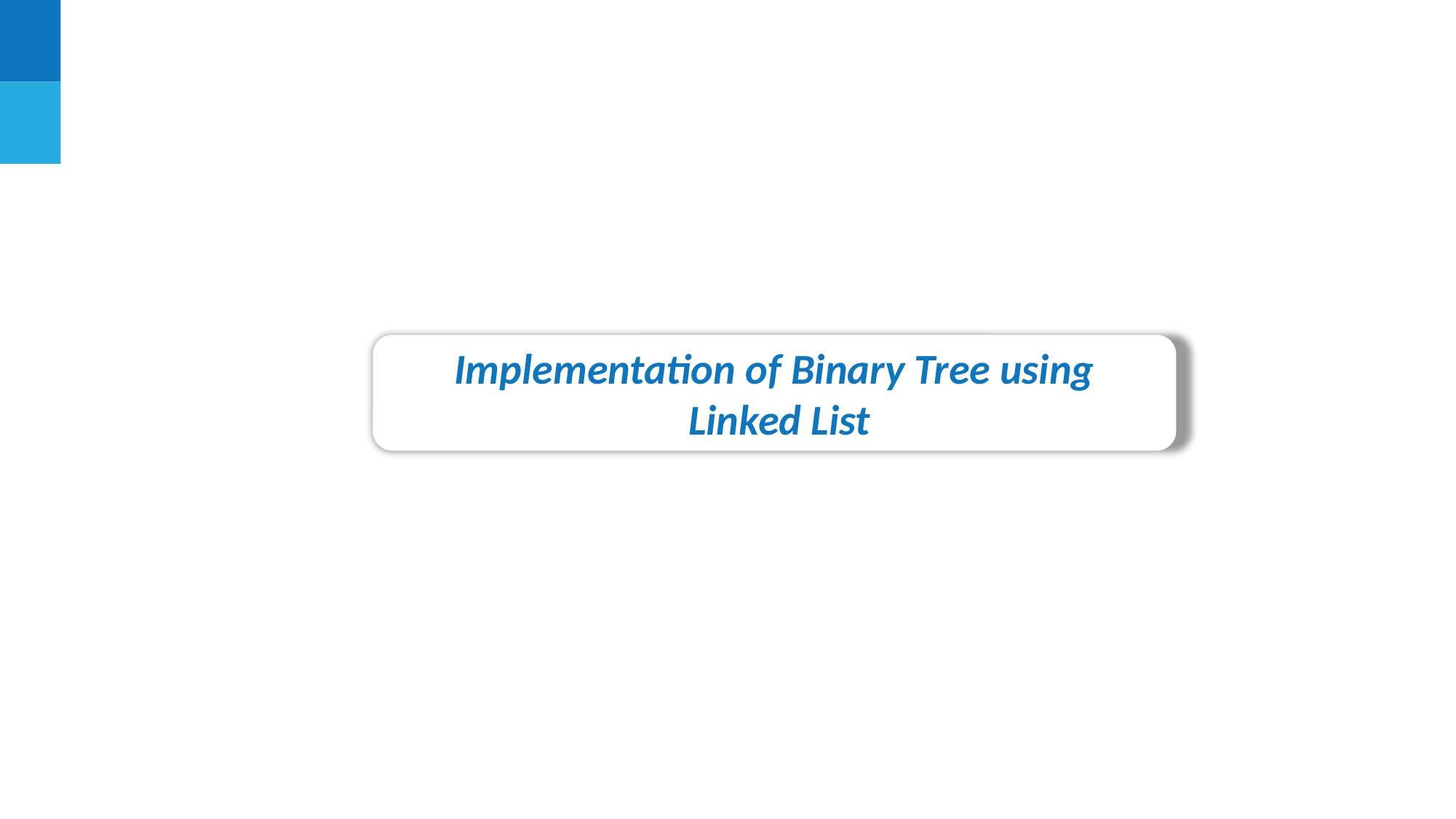

Implementation of Binary Tree using
 Linked List